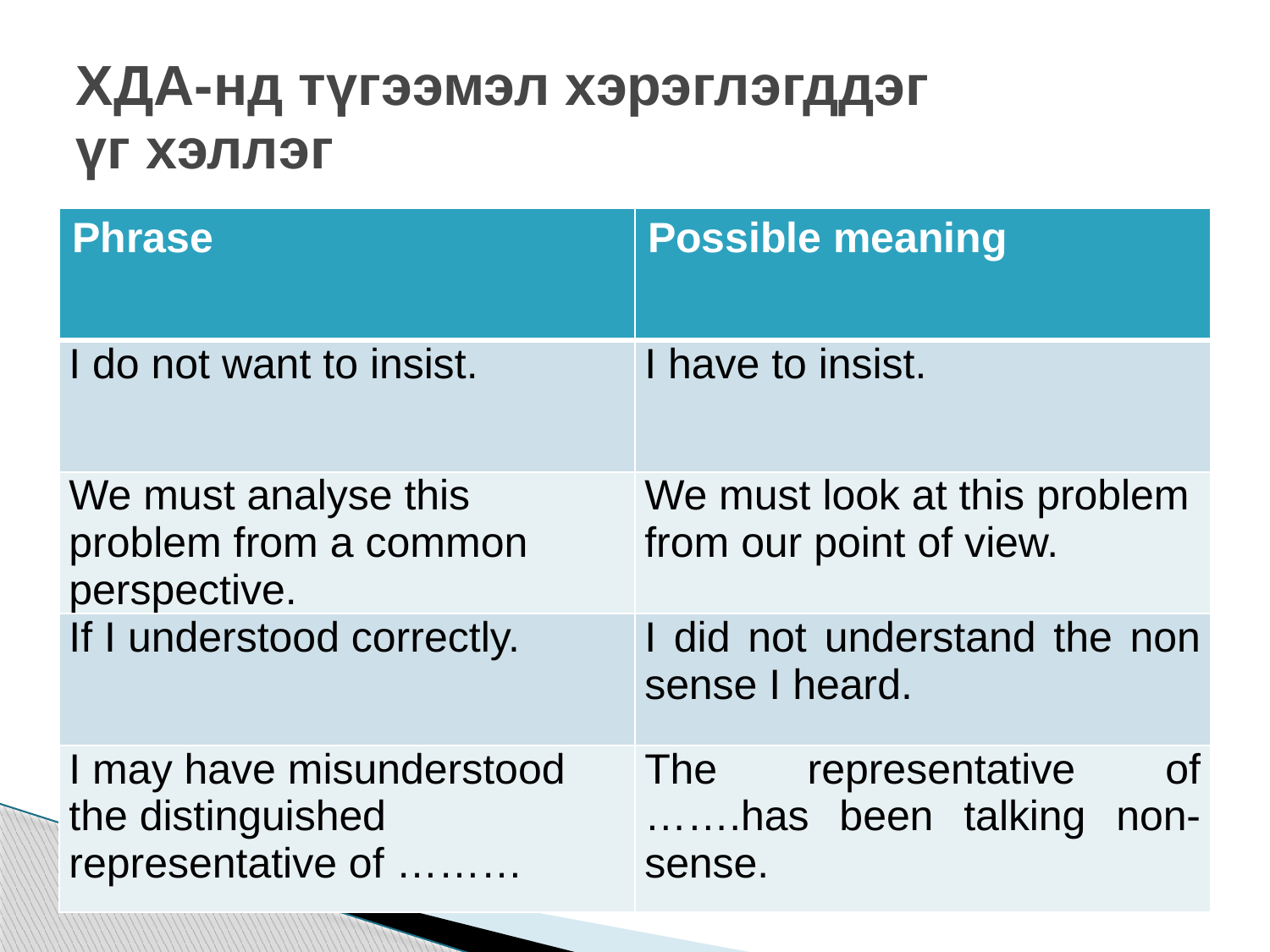

# ХДА-нд түгээмэл хэрэглэгддэг үг хэллэг
| Phrase | Possible meaning |
| --- | --- |
| I do not want to insist. | I have to insist. |
| We must analyse this problem from a common perspective. | We must look at this problem from our point of view. |
| If I understood correctly. | I did not understand the non sense I heard. |
| I may have misunderstood the distinguished representative of ……… | The representative of …….has been talking non-sense. |